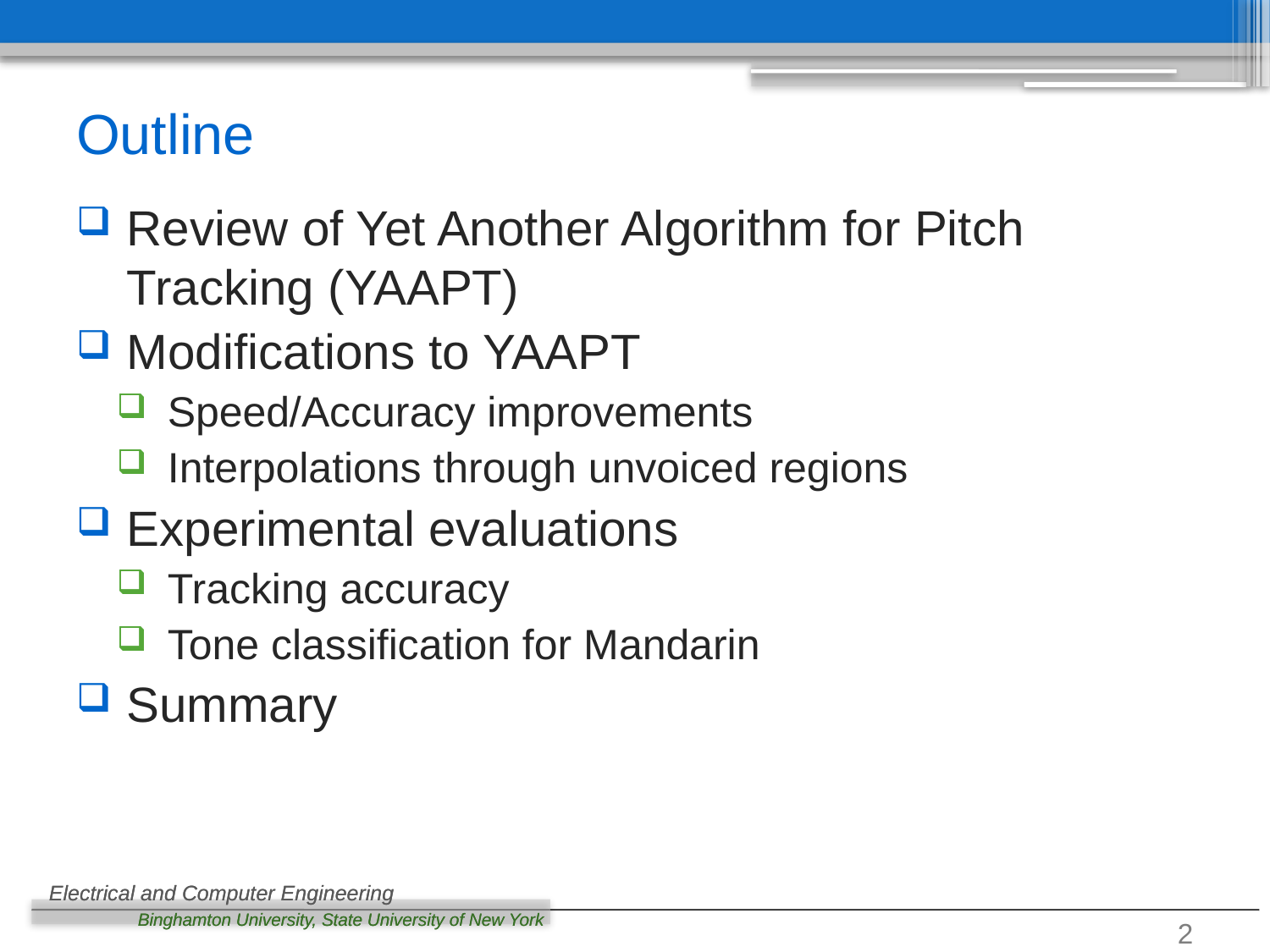

# Outline
Review of Yet Another Algorithm for Pitch Tracking (YAAPT)
Modifications to YAAPT
Speed/Accuracy improvements
Interpolations through unvoiced regions
Experimental evaluations
Tracking accuracy
Tone classification for Mandarin
Summary